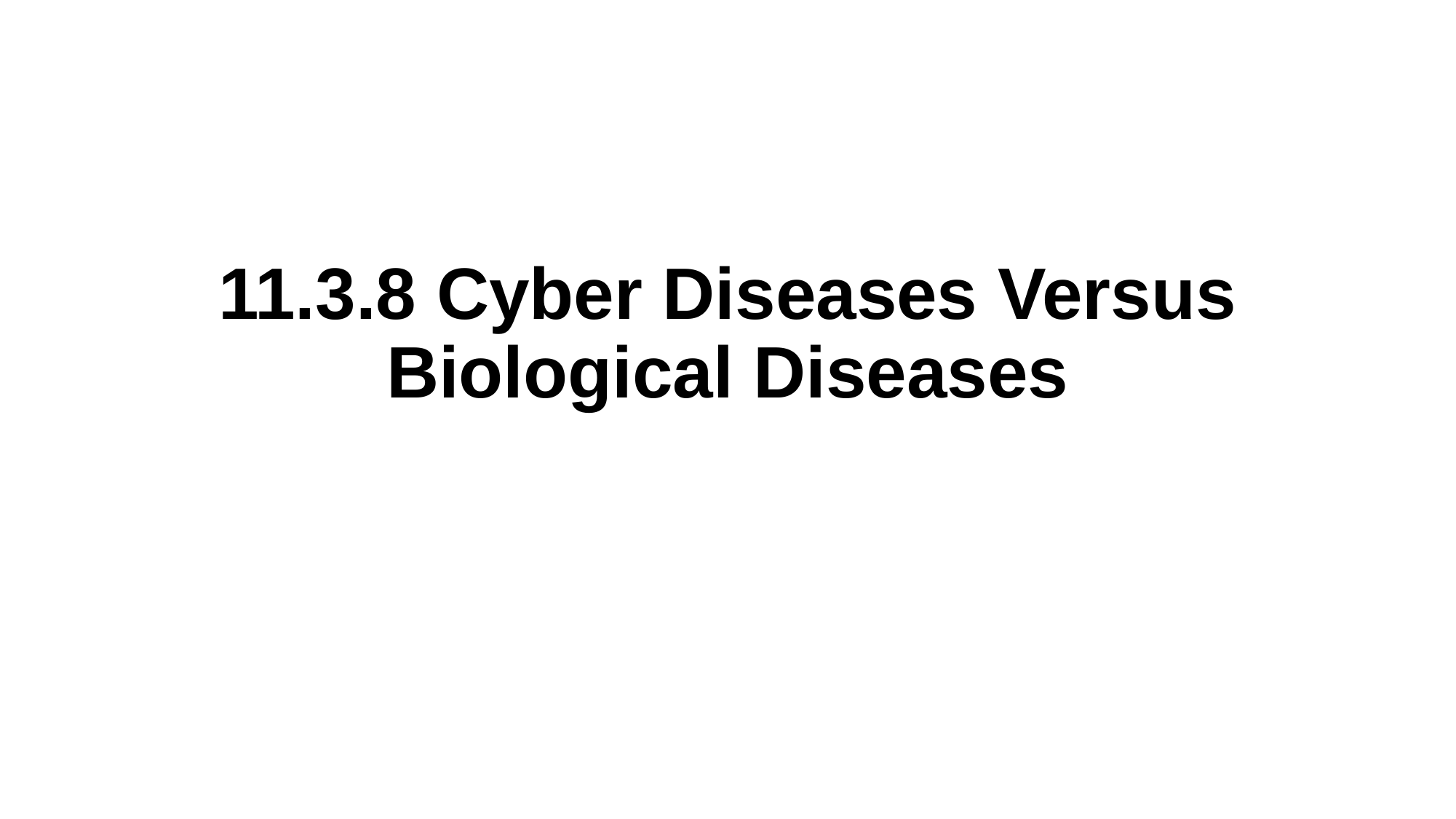

# 11.3.8 Cyber Diseases Versus Biological Diseases